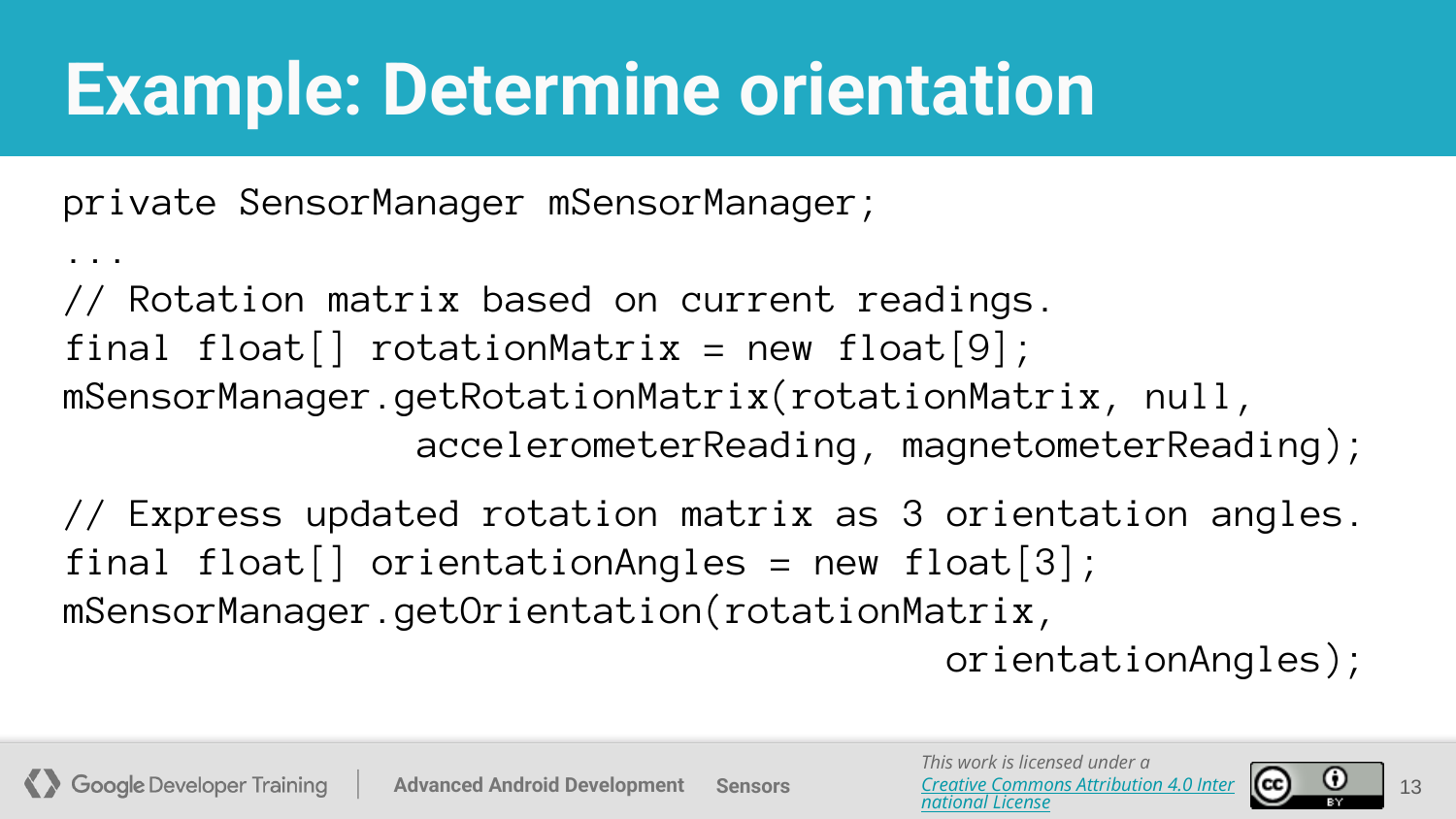

# Example: Determine orientation
private SensorManager mSensorManager;
...
// Rotation matrix based on current readings.
final float[] rotationMatrix = new float[9];
mSensorManager.getRotationMatrix(rotationMatrix, null,
                accelerometerReading, magnetometerReading);
// Express updated rotation matrix as 3 orientation angles.
final float[] orientationAngles = new float[3];
mSensorManager.getOrientation(rotationMatrix,
                                        orientationAngles);

13